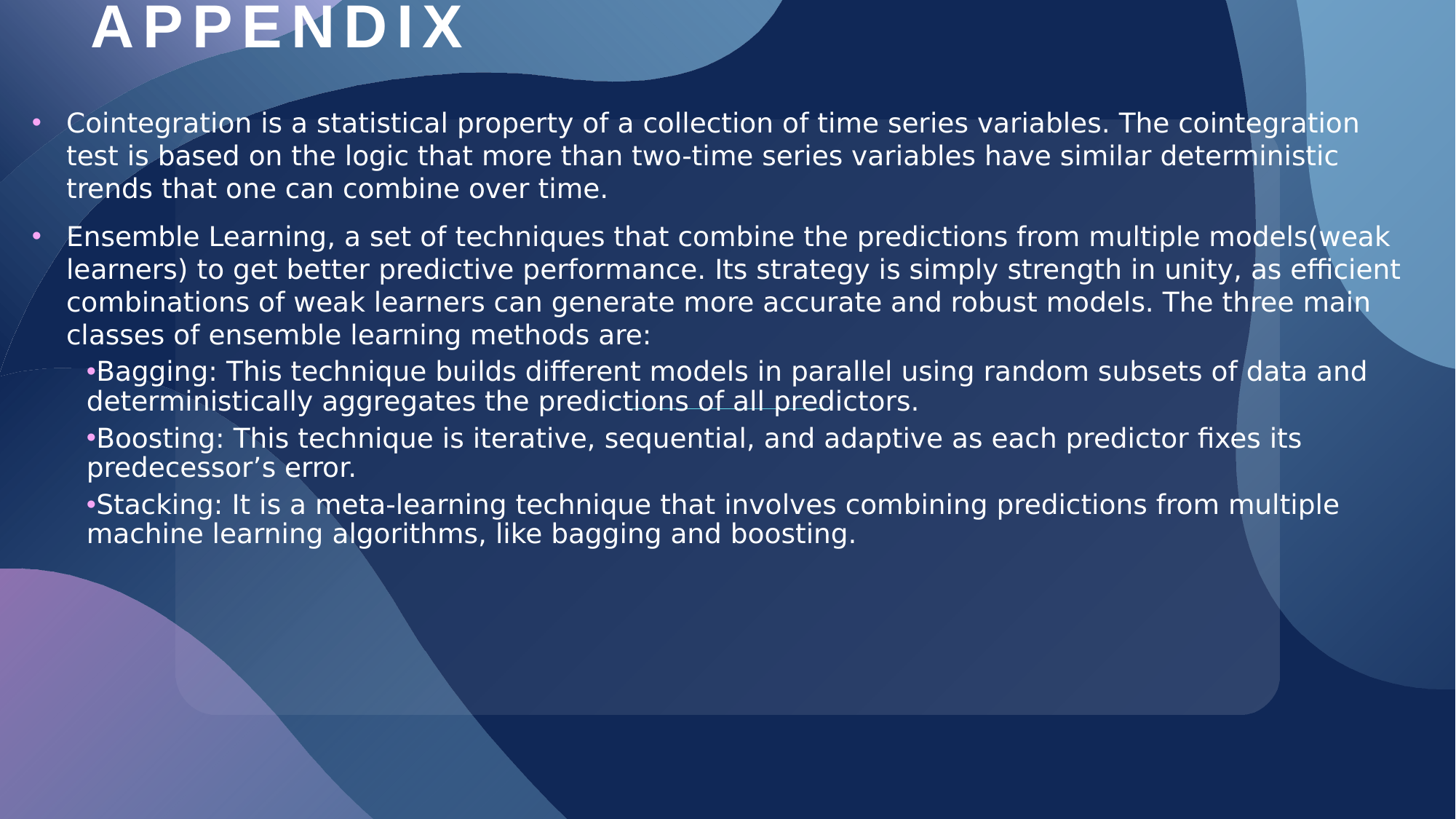

# Appendix
Cointegration is a statistical property of a collection of time series variables. The cointegration test is based on the logic that more than two-time series variables have similar deterministic trends that one can combine over time.
Ensemble Learning, a set of techniques that combine the predictions from multiple models(weak learners) to get better predictive performance. Its strategy is simply strength in unity, as efficient combinations of weak learners can generate more accurate and robust models. The three main classes of ensemble learning methods are:
Bagging: This technique builds different models in parallel using random subsets of data and deterministically aggregates the predictions of all predictors.
Boosting: This technique is iterative, sequential, and adaptive as each predictor fixes its predecessor’s error.
Stacking: It is a meta-learning technique that involves combining predictions from multiple machine learning algorithms, like bagging and boosting.